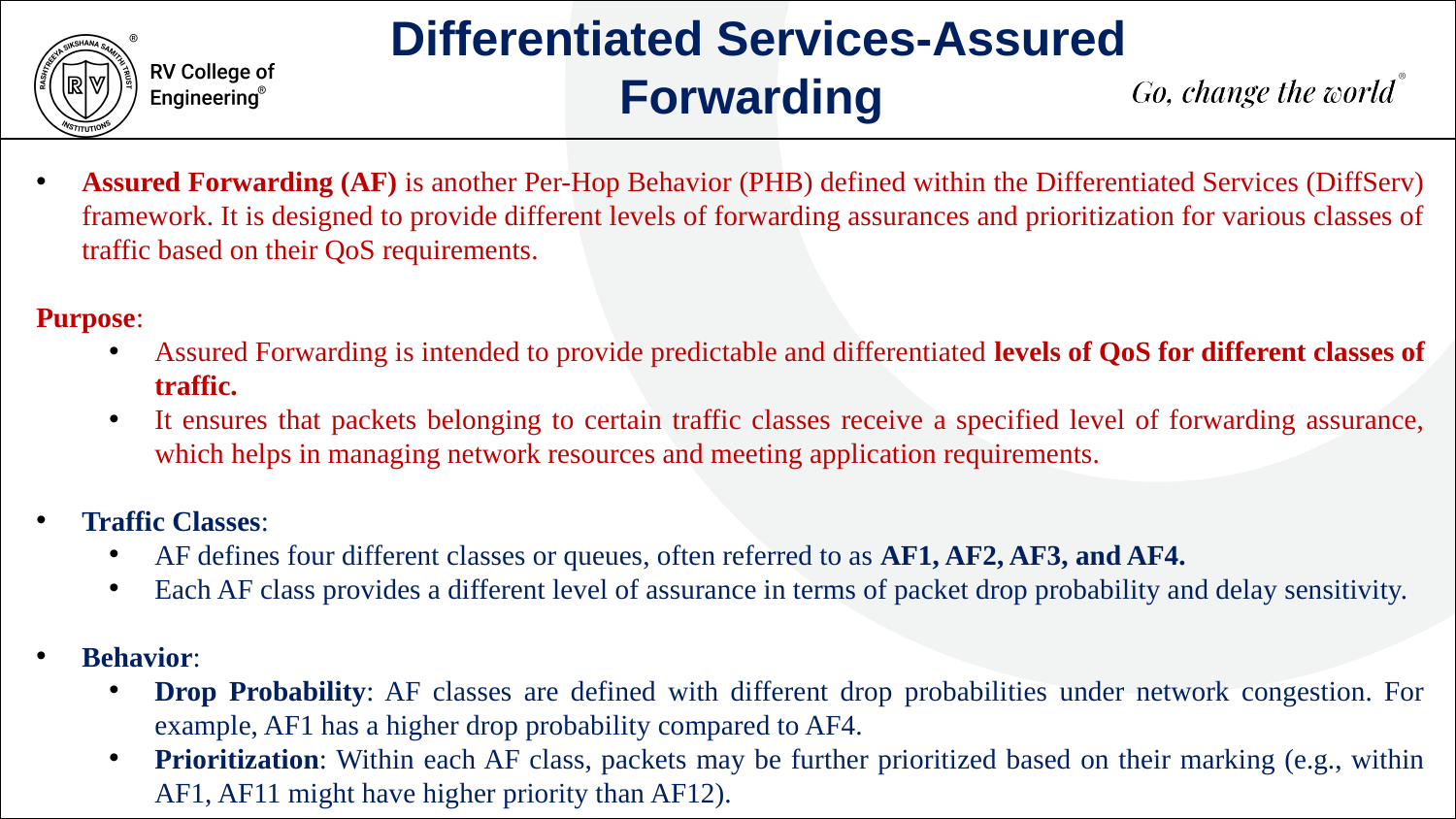

Differentiated Services-Assured Forwarding

Assured Forwarding (AF) is another Per-Hop Behavior (PHB) defined within the Differentiated Services (DiffServ) framework. It is designed to provide different levels of forwarding assurances and prioritization for various classes of traffic based on their QoS requirements.

Purpose:
Assured Forwarding is intended to provide predictable and differentiated levels of QoS for different classes of traffic.
It ensures that packets belonging to certain traffic classes receive a specified level of forwarding assurance, which helps in managing network resources and meeting application requirements.

Traffic Classes:
AF defines four different classes or queues, often referred to as AF1, AF2, AF3, and AF4.
Each AF class provides a different level of assurance in terms of packet drop probability and delay sensitivity.

Behavior:
Drop Probability: AF classes are defined with different drop probabilities under network congestion. For example, AF1 has a higher drop probability compared to AF4.
Prioritization: Within each AF class, packets may be further prioritized based on their marking (e.g., within AF1, AF11 might have higher priority than AF12).

500